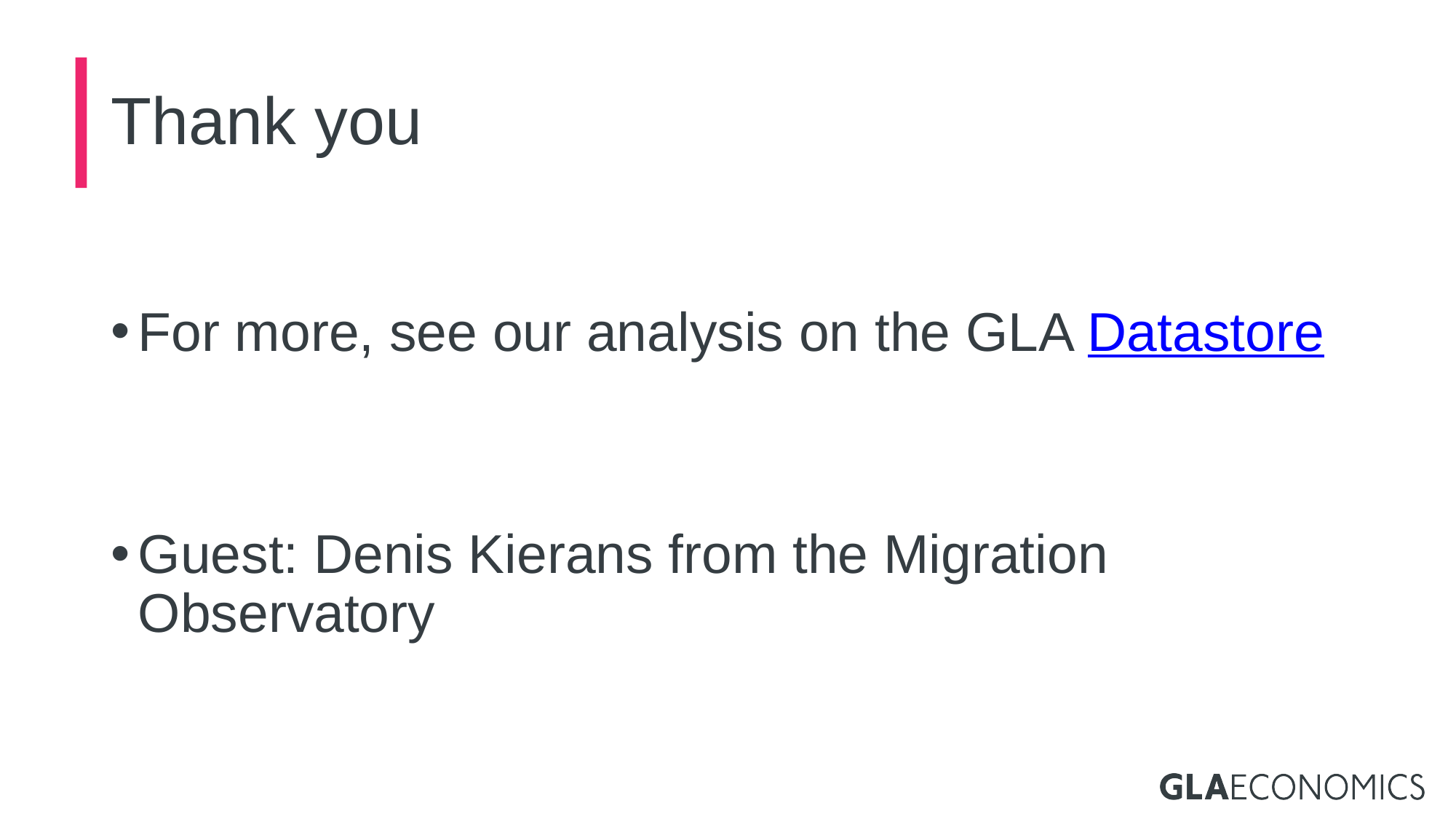

# Thank you

For more, see our analysis on the GLA Datastore

Guest: Denis Kierans from the Migration Observatory